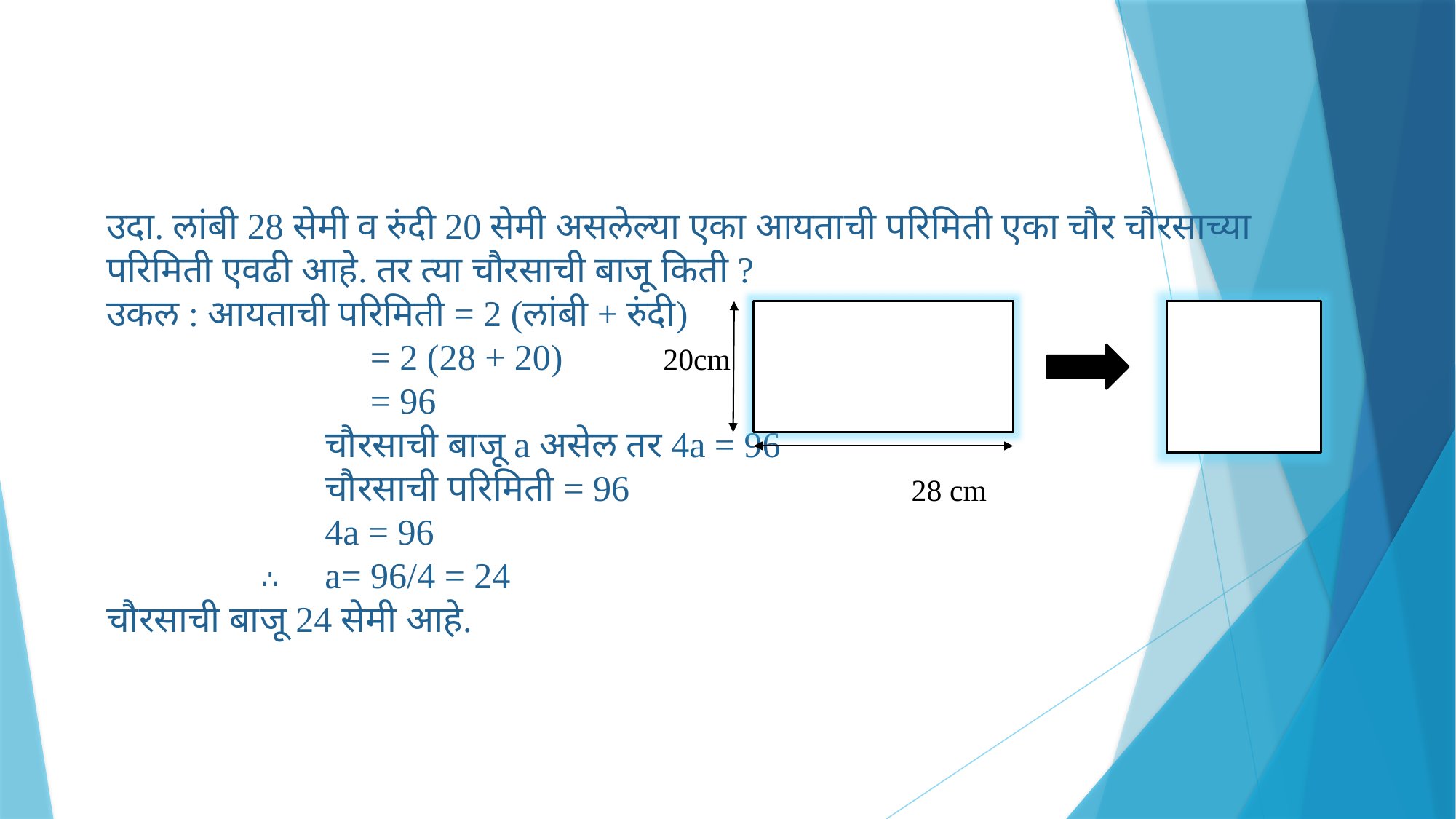

उदा. लांबी 28 सेमी व रुंदी 20 सेमी असलेल्या एका आयताची परिमिती एका चौर चौरसाच्या परिमिती एवढी आहे. तर त्या चौरसाची बाजू किती ?
उकल : आयताची परिमिती = 2 (लांबी + रुंदी)
                             = 2 (28 + 20)           20cm
                             = 96
                        चौरसाची बाजू a असेल तर 4a = 96
                        चौरसाची परिमिती = 96                               28 cm
                        4a = 96
                 ∴	a= 96/4 = 24
चौरसाची बाजू 24 सेमी आहे.